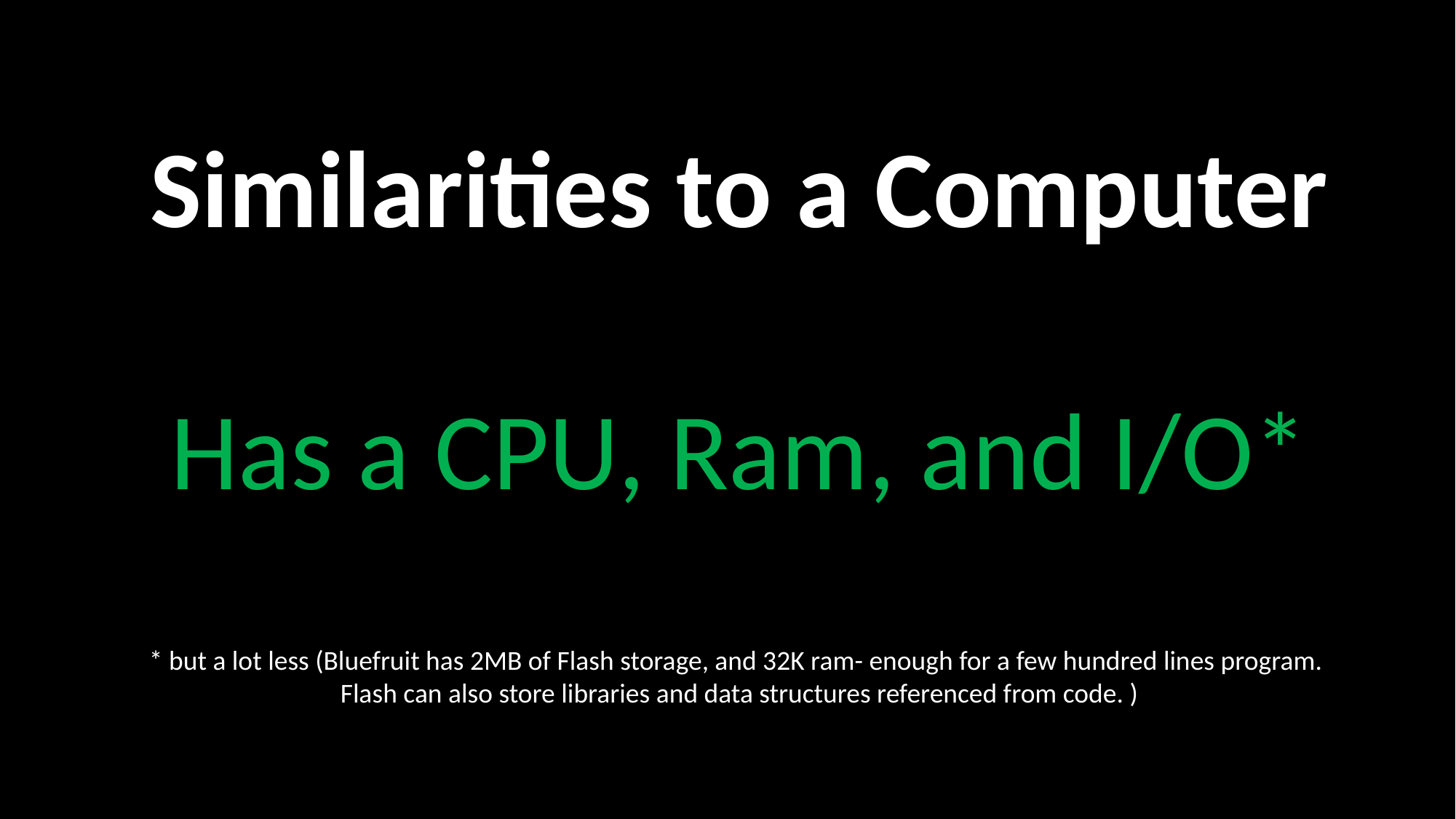

# Similarities to a Computer Has a CPU, Ram, and I/O* * but a lot less (Bluefruit has 2MB of Flash storage, and 32K ram- enough for a few hundred lines program. Flash can also store libraries and data structures referenced from code. )